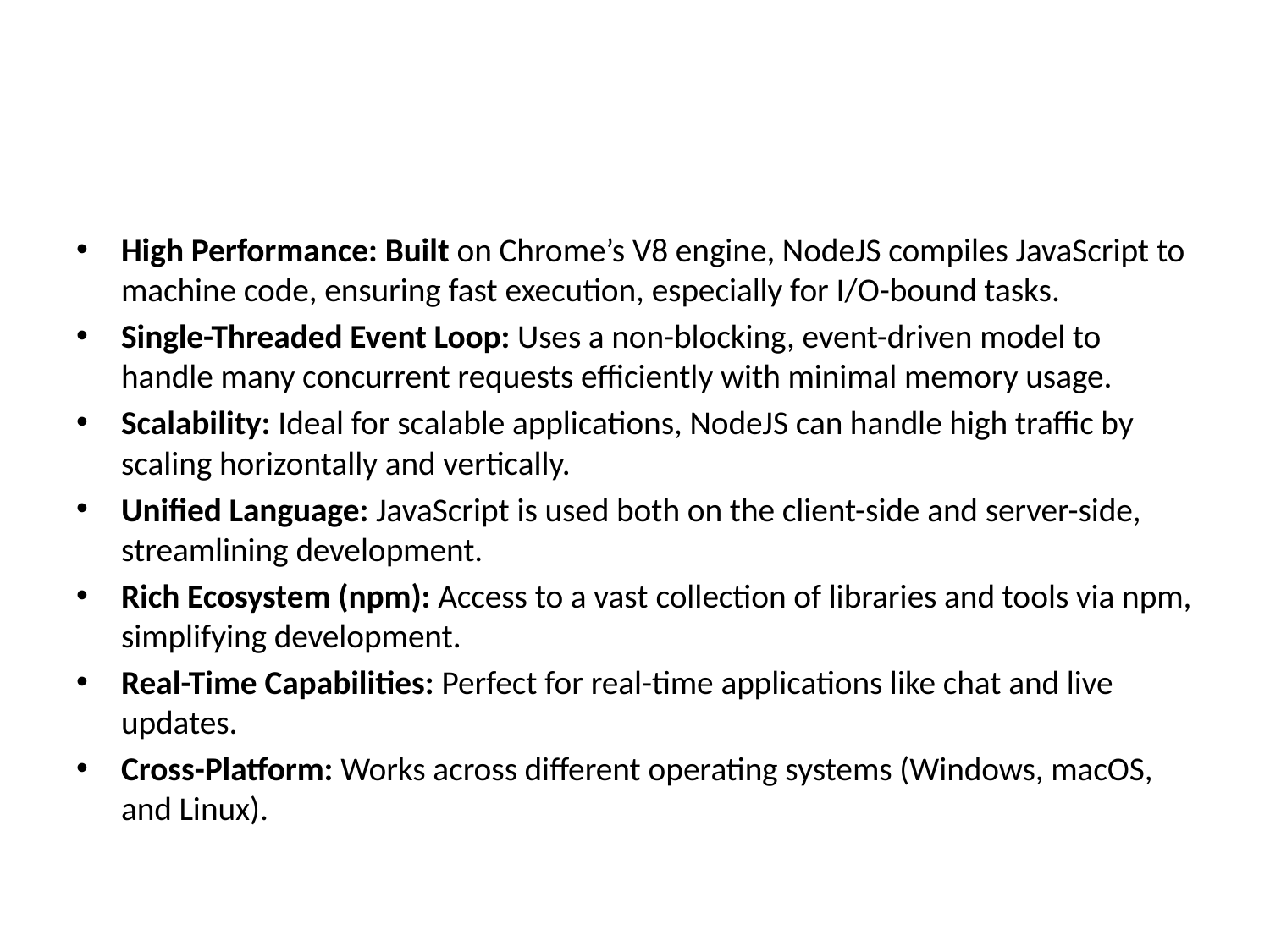

#
High Performance: Built on Chrome’s V8 engine, NodeJS compiles JavaScript to machine code, ensuring fast execution, especially for I/O-bound tasks.
Single-Threaded Event Loop: Uses a non-blocking, event-driven model to handle many concurrent requests efficiently with minimal memory usage.
Scalability: Ideal for scalable applications, NodeJS can handle high traffic by scaling horizontally and vertically.
Unified Language: JavaScript is used both on the client-side and server-side, streamlining development.
Rich Ecosystem (npm): Access to a vast collection of libraries and tools via npm, simplifying development.
Real-Time Capabilities: Perfect for real-time applications like chat and live updates.
Cross-Platform: Works across different operating systems (Windows, macOS, and Linux).